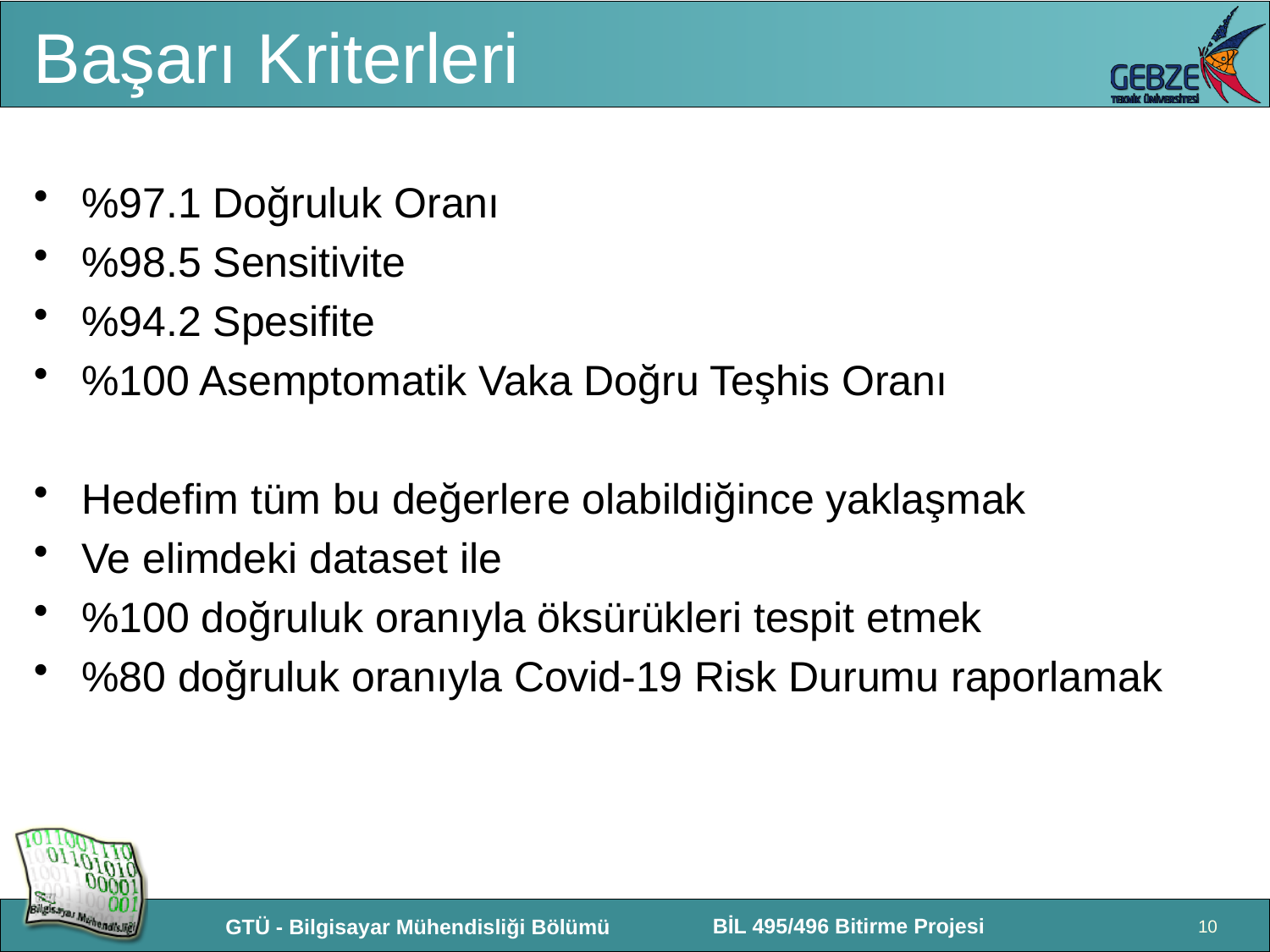

# Başarı Kriterleri
%97.1 Doğruluk Oranı
%98.5 Sensitivite
%94.2 Spesifite
%100 Asemptomatik Vaka Doğru Teşhis Oranı

Hedefim tüm bu değerlere olabildiğince yaklaşmak
Ve elimdeki dataset ile
%100 doğruluk oranıyla öksürükleri tespit etmek
%80 doğruluk oranıyla Covid-19 Risk Durumu raporlamak
10